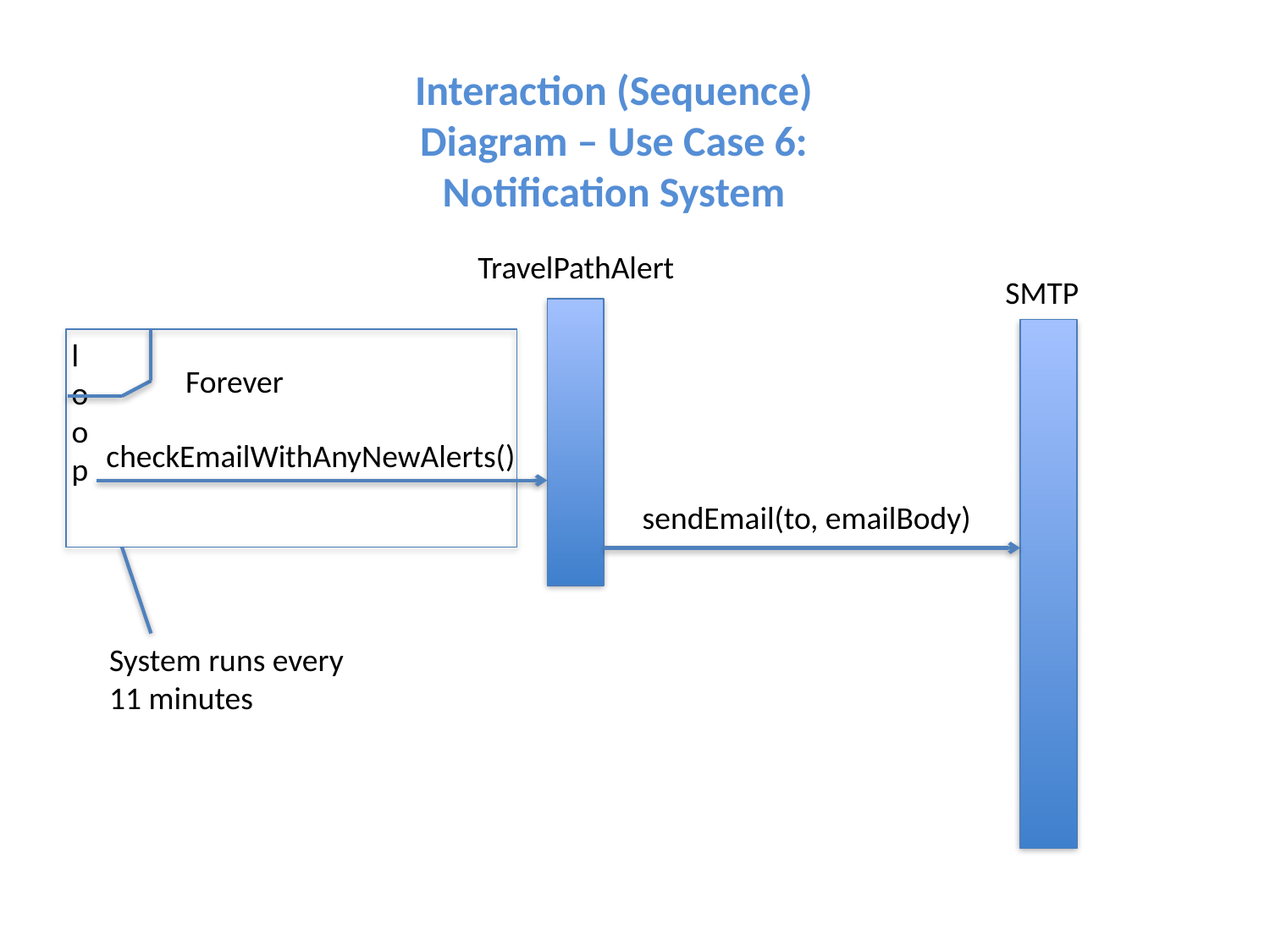

Interaction (Sequence) Diagram – Use Case 6: Notification System
TravelPathAlert
SMTP

loop
Forever
checkEmailWithAnyNewAlerts()
sendEmail(to, emailBody)
System runs every 11 minutes